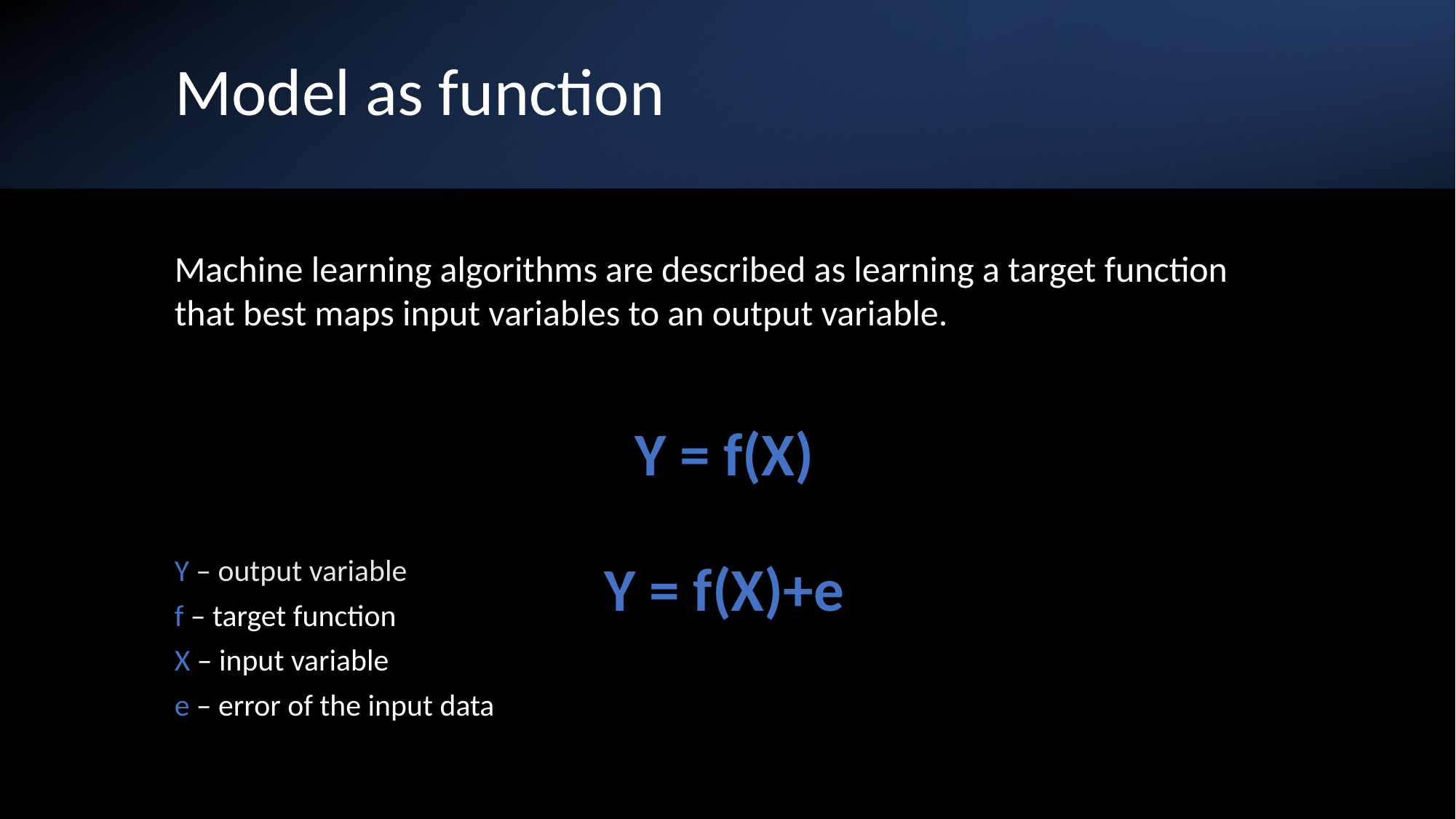

Model as function
Machine learning algorithms are described as learning a target function that best maps input variables to an output variable.
Y = f(X)
Y – output variable
f – target function
X – input variable
e – error of the input data
Y = f(X)+e